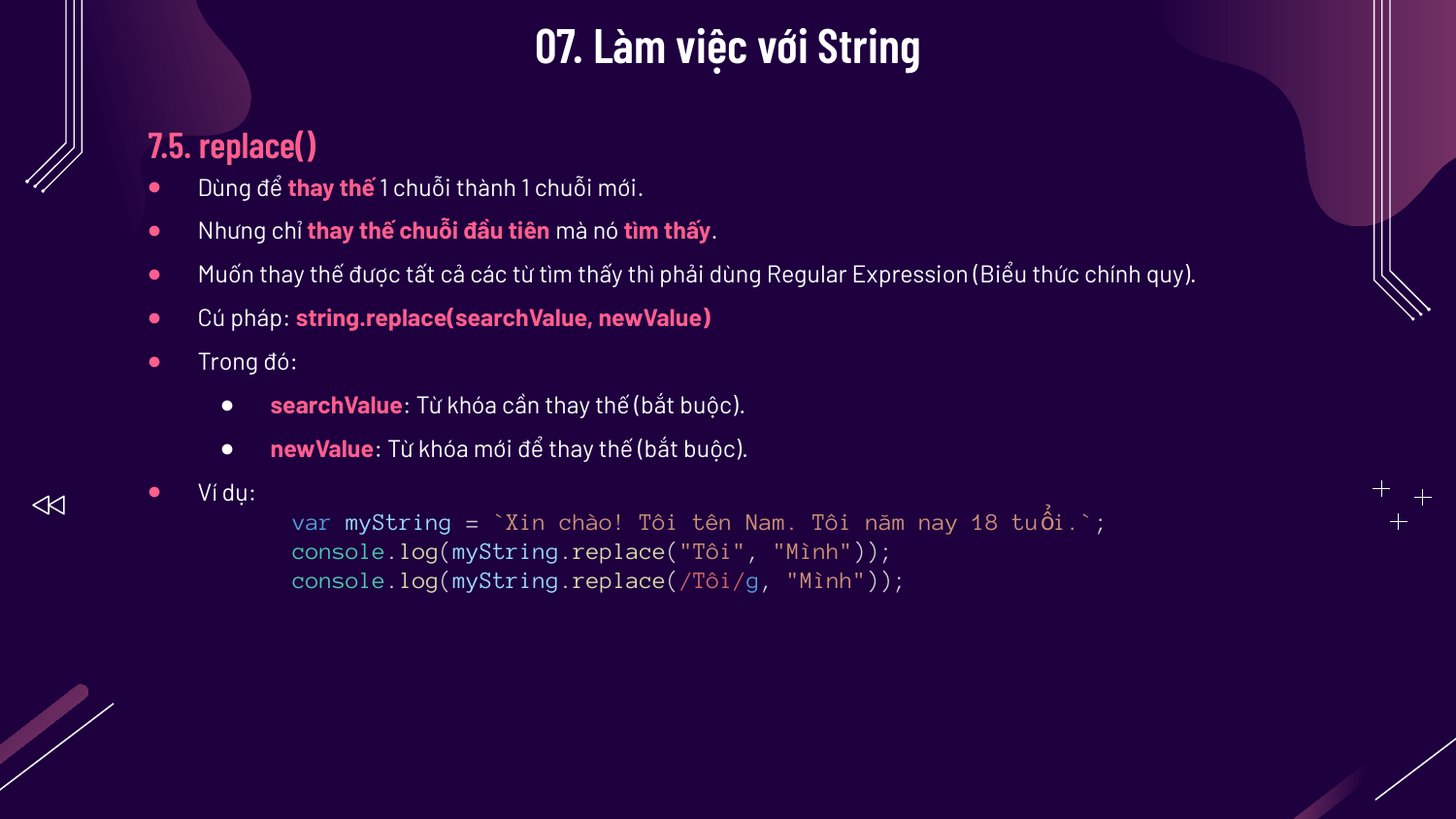

# 07. Làm việc với String
7.5. replace()
Dùng để thay thế 1 chuỗi thành 1 chuỗi mới.
Nhưng chỉ thay thế chuỗi đầu tiên mà nó tìm thấy.
Muốn thay thế được tất cả các từ tìm thấy thì phải dùng Regular Expression (Biểu thức chính quy).
Cú pháp: string.replace(searchValue, newValue)
Trong đó:
searchValue: Từ khóa cần thay thế (bắt buộc).
newValue: Từ khóa mới để thay thế (bắt buộc).
Ví dụ:
	var myString = `Xin chào! Tôi tên Nam. Tôi năm nay 18 tuổi.`;
	console.log(myString.replace("Tôi", "Mình"));
	console.log(myString.replace(/Tôi/g, "Mình"));